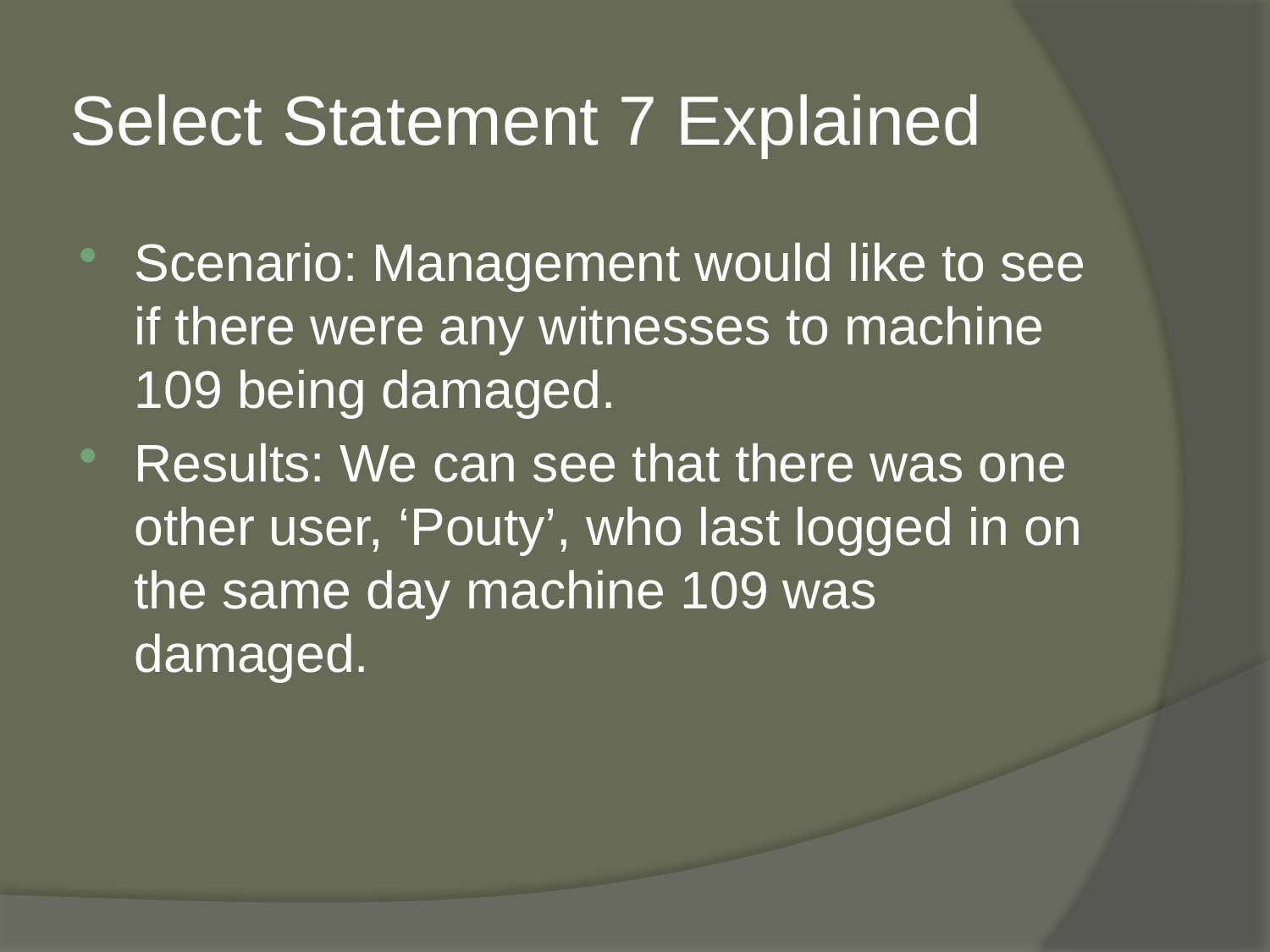

# Select Statement 7 Explained
Scenario: Management would like to see if there were any witnesses to machine 109 being damaged.
Results: We can see that there was one other user, ‘Pouty’, who last logged in on the same day machine 109 was damaged.